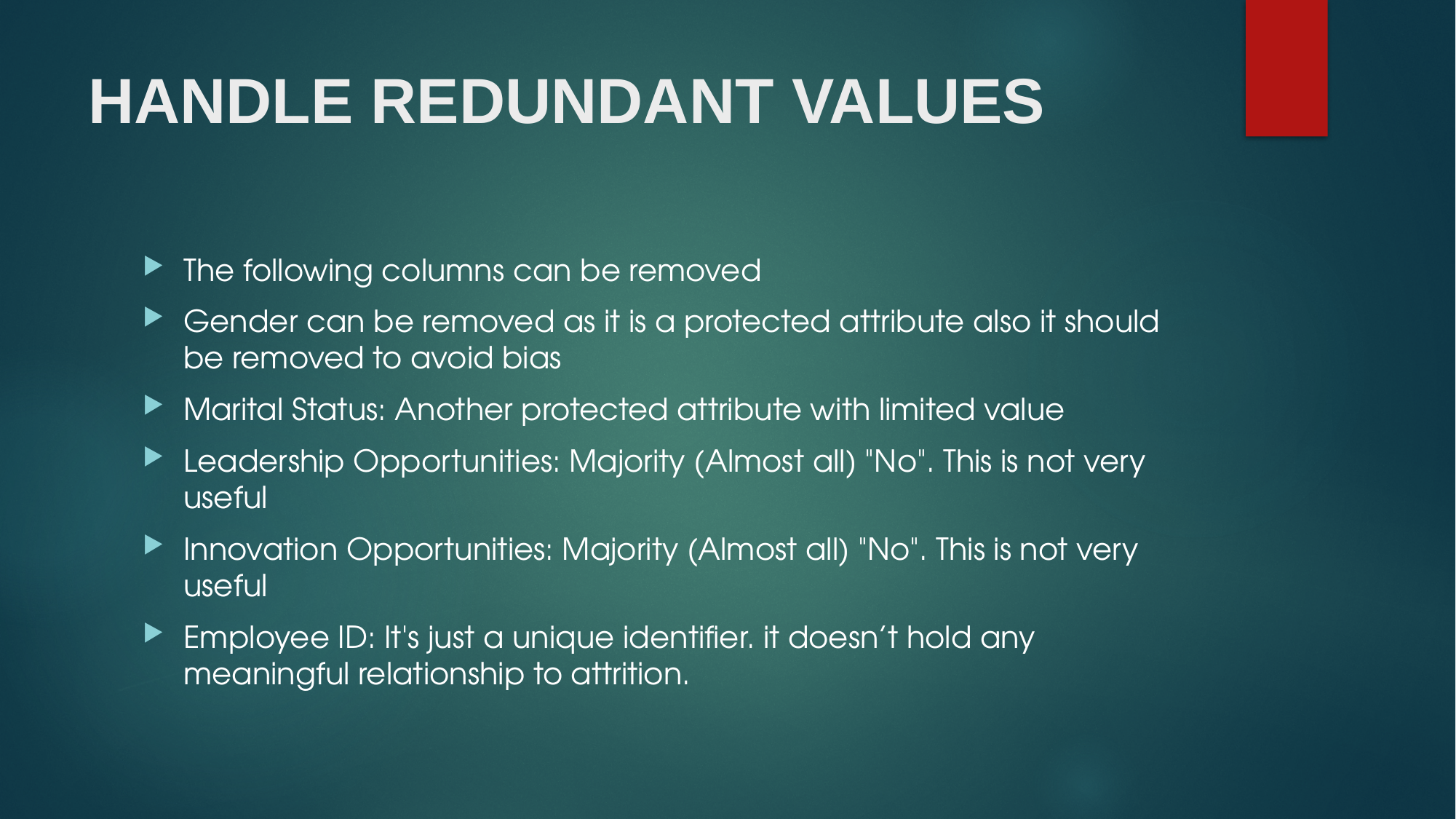

# HANDLE REDUNDANT VALUES
The following columns can be removed
Gender can be removed as it is a protected attribute also it should be removed to avoid bias
Marital Status: Another protected attribute with limited value
Leadership Opportunities: Majority (Almost all) "No". This is not very useful
Innovation Opportunities: Majority (Almost all) "No". This is not very useful
Employee ID: It's just a unique identifier. it doesn’t hold any meaningful relationship to attrition.